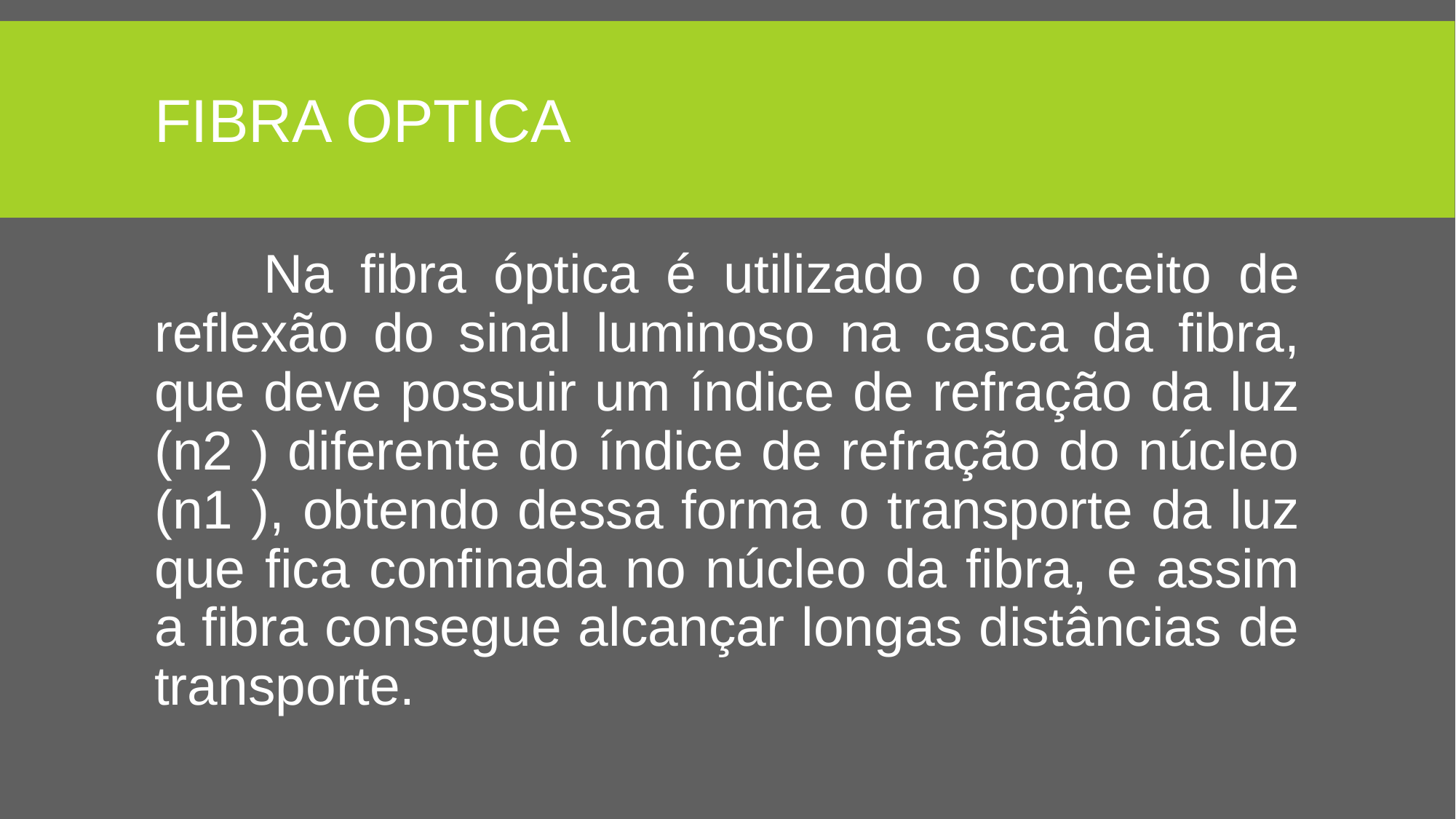

# Fibra Optica
	Na fibra óptica é utilizado o conceito de reflexão do sinal luminoso na casca da fibra, que deve possuir um índice de refração da luz (n2 ) diferente do índice de refração do núcleo (n1 ), obtendo dessa forma o transporte da luz que fica confinada no núcleo da fibra, e assim a fibra consegue alcançar longas distâncias de transporte.